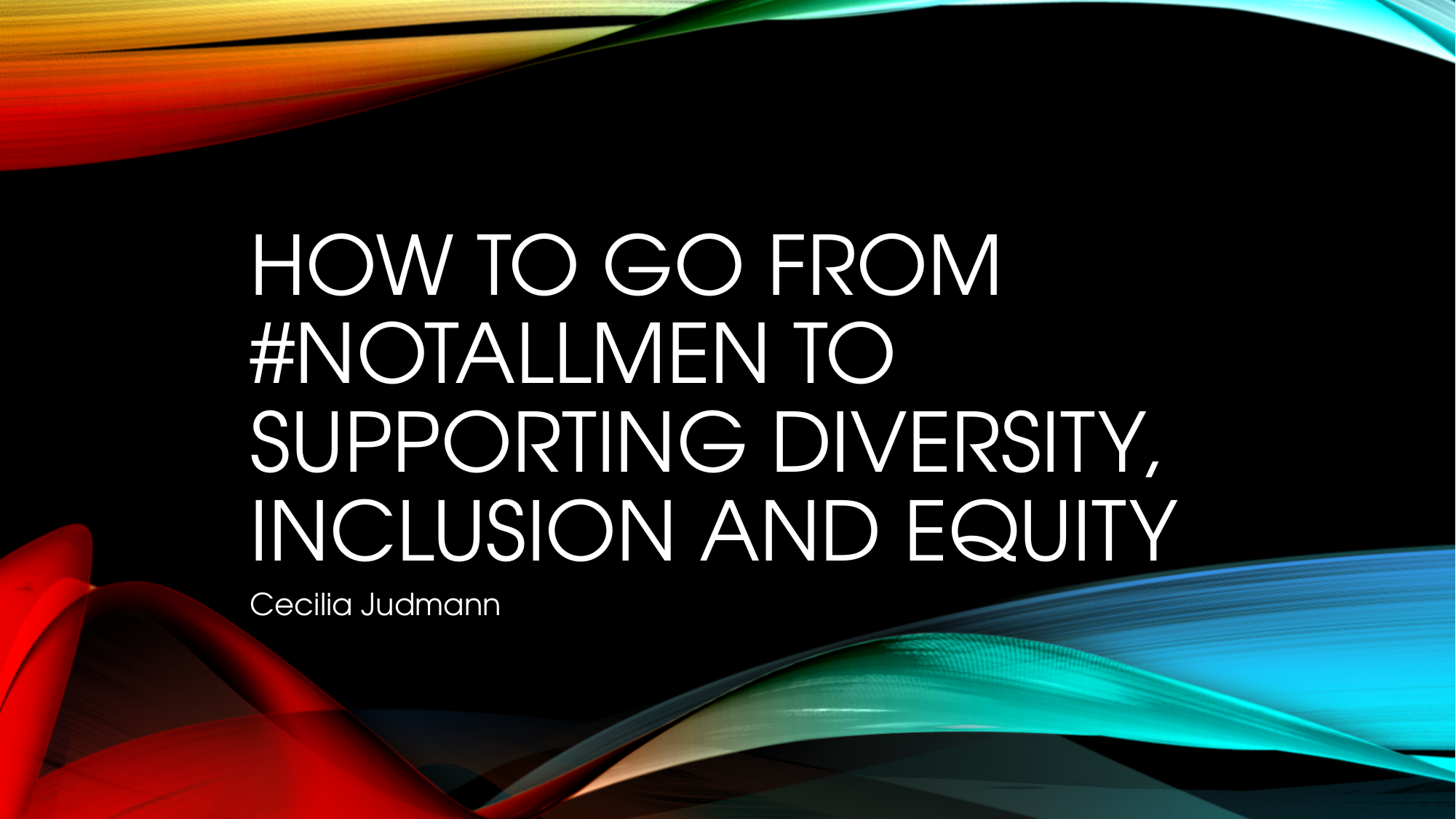

# How to go from #notallmen to supporting diversity, inclusion and equity
Cecilia Judmann